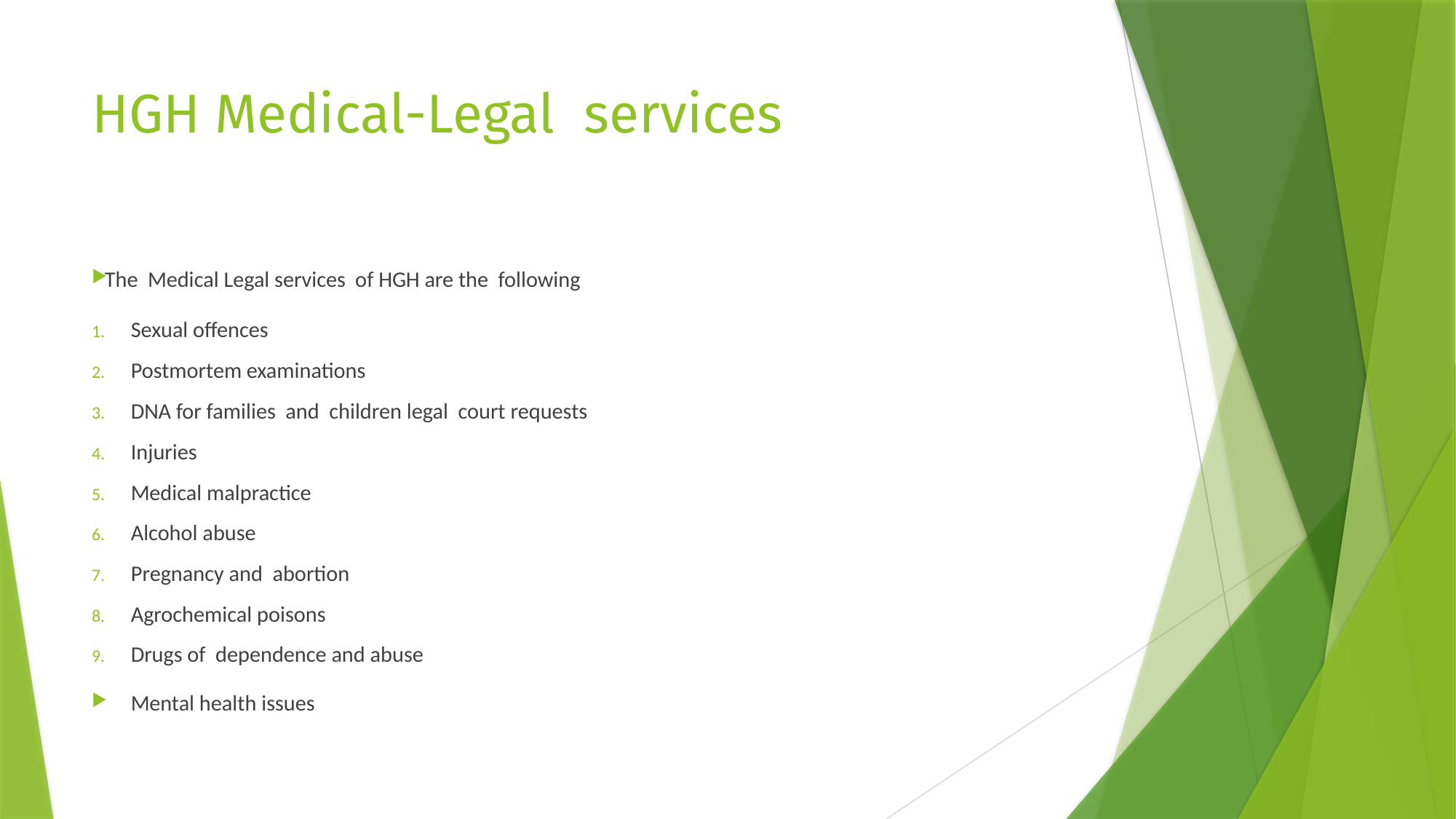

# HGH Medical-Legal  services
The  Medical Legal services  of HGH are the  following
Sexual offences
Postmortem examinations
DNA for families  and  children legal  court requests
Injuries
Medical malpractice
Alcohol abuse
Pregnancy and  abortion
Agrochemical poisons
Drugs of  dependence and abuse
Mental health issues